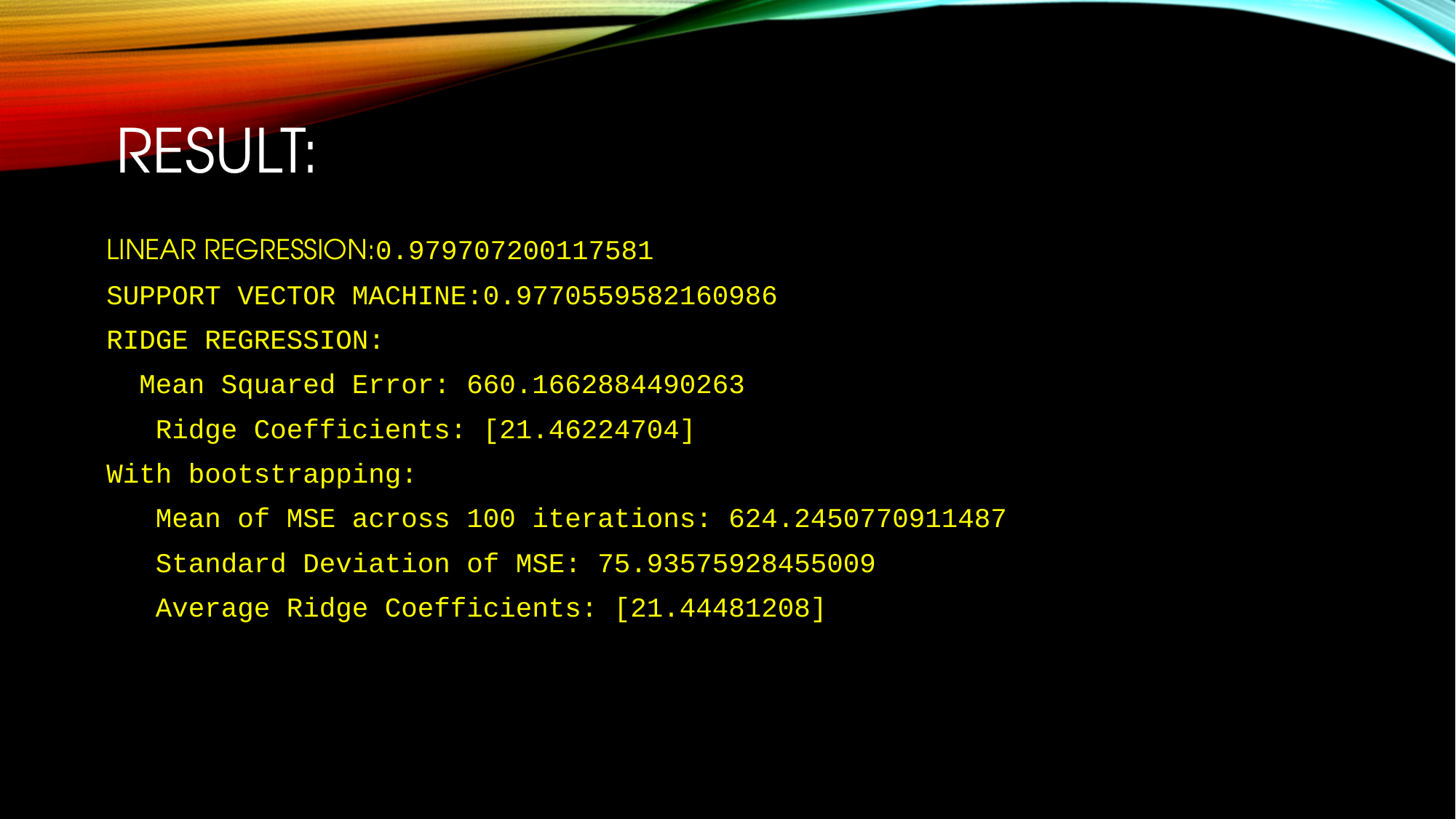

# Result:
LINEAR REGRESSION:0.979707200117581
SUPPORT VECTOR MACHINE:0.9770559582160986
RIDGE REGRESSION:
  Mean Squared Error: 660.1662884490263
   Ridge Coefficients: [21.46224704]
With bootstrapping:
   Mean of MSE across 100 iterations: 624.2450770911487
   Standard Deviation of MSE: 75.93575928455009
   Average Ridge Coefficients: [21.44481208]